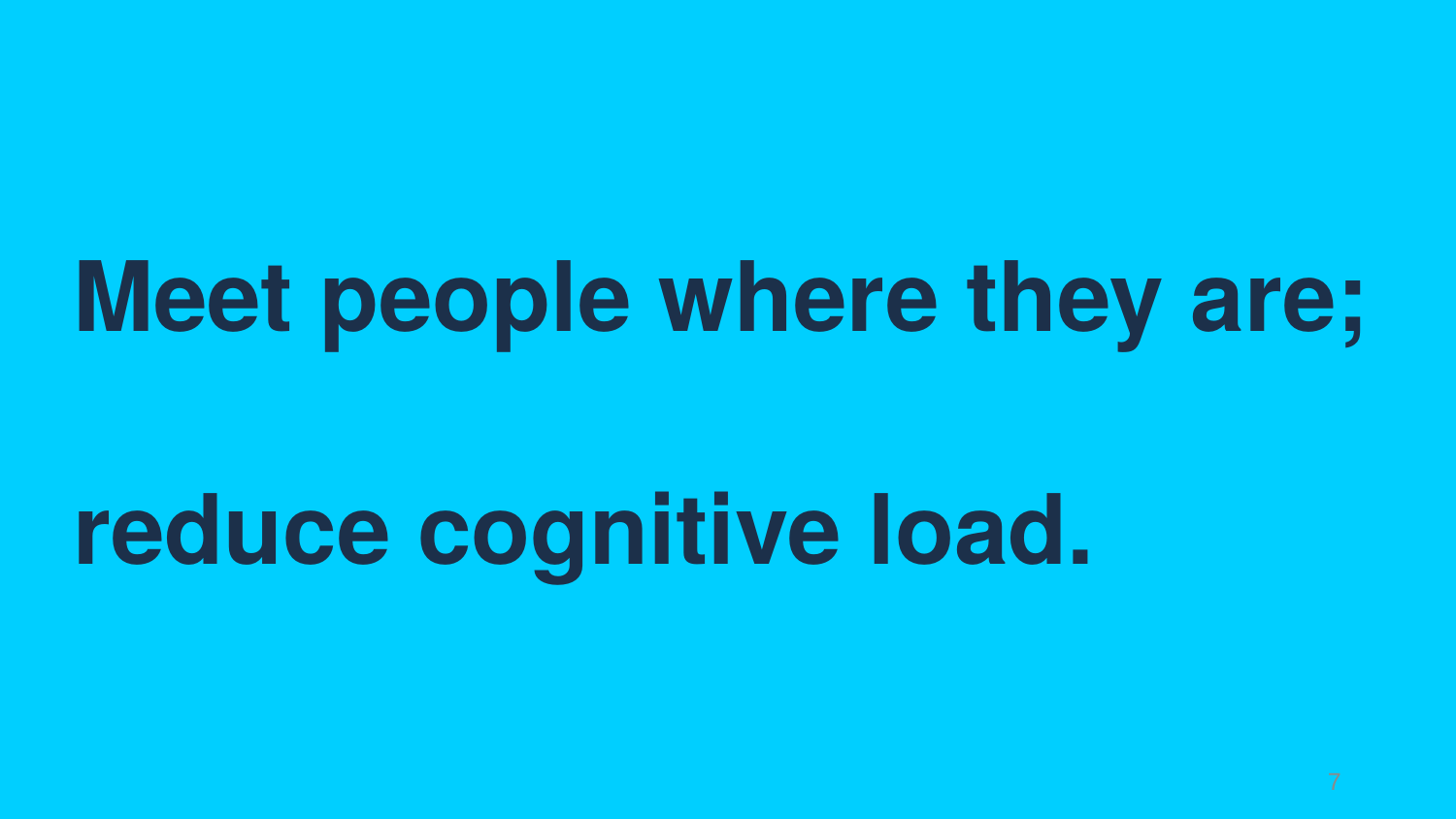

# Meet people where they are; reduce cognitive load.
7